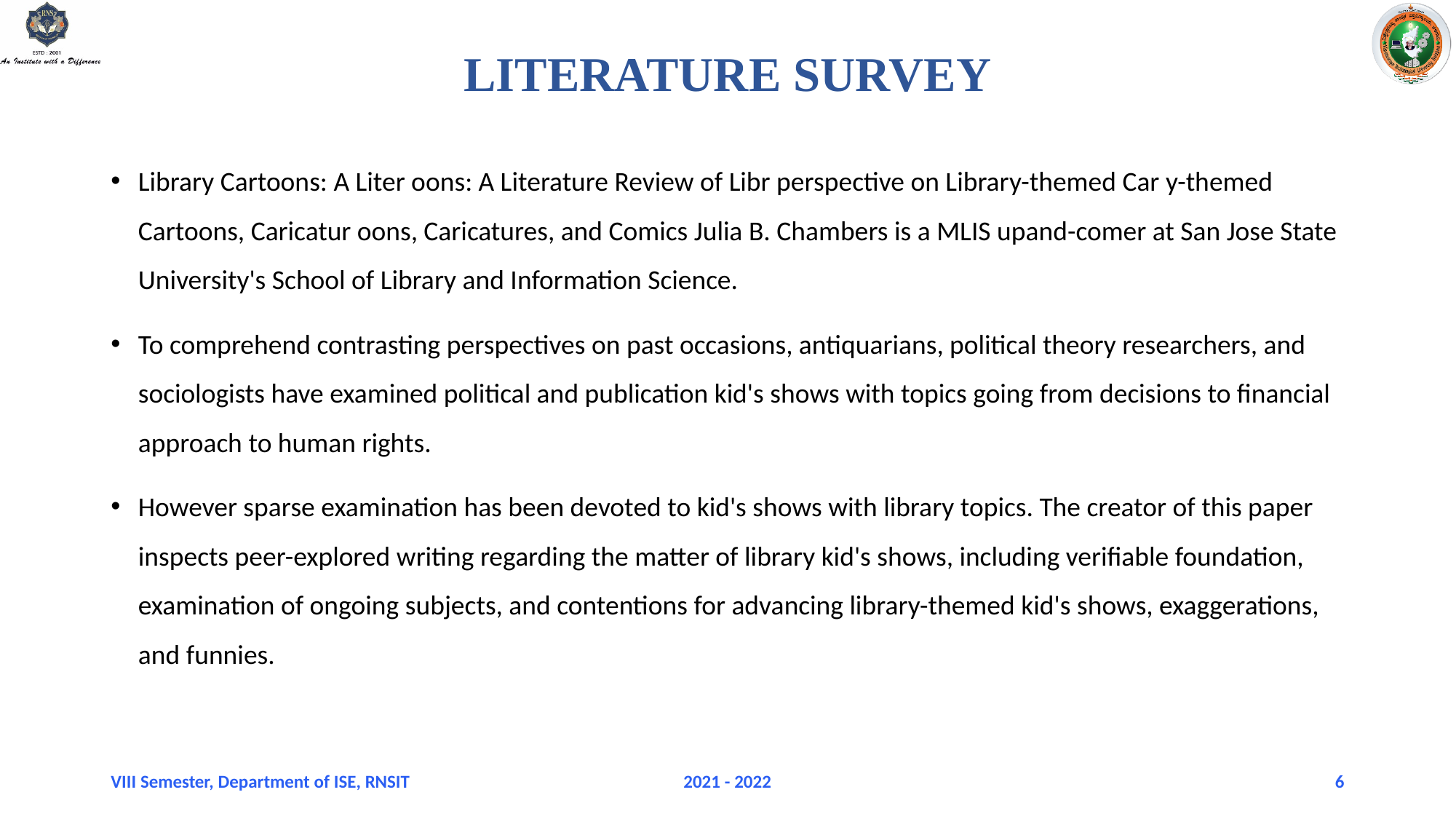

# LITERATURE SURVEY
Library Cartoons: A Liter oons: A Literature Review of Libr perspective on Library-themed Car y-themed Cartoons, Caricatur oons, Caricatures, and Comics Julia B. Chambers is a MLIS upand-comer at San Jose State University's School of Library and Information Science.
To comprehend contrasting perspectives on past occasions, antiquarians, political theory researchers, and sociologists have examined political and publication kid's shows with topics going from decisions to financial approach to human rights.
However sparse examination has been devoted to kid's shows with library topics. The creator of this paper inspects peer-explored writing regarding the matter of library kid's shows, including verifiable foundation, examination of ongoing subjects, and contentions for advancing library-themed kid's shows, exaggerations, and funnies.
VIII Semester, Department of ISE, RNSIT
2021 - 2022
6